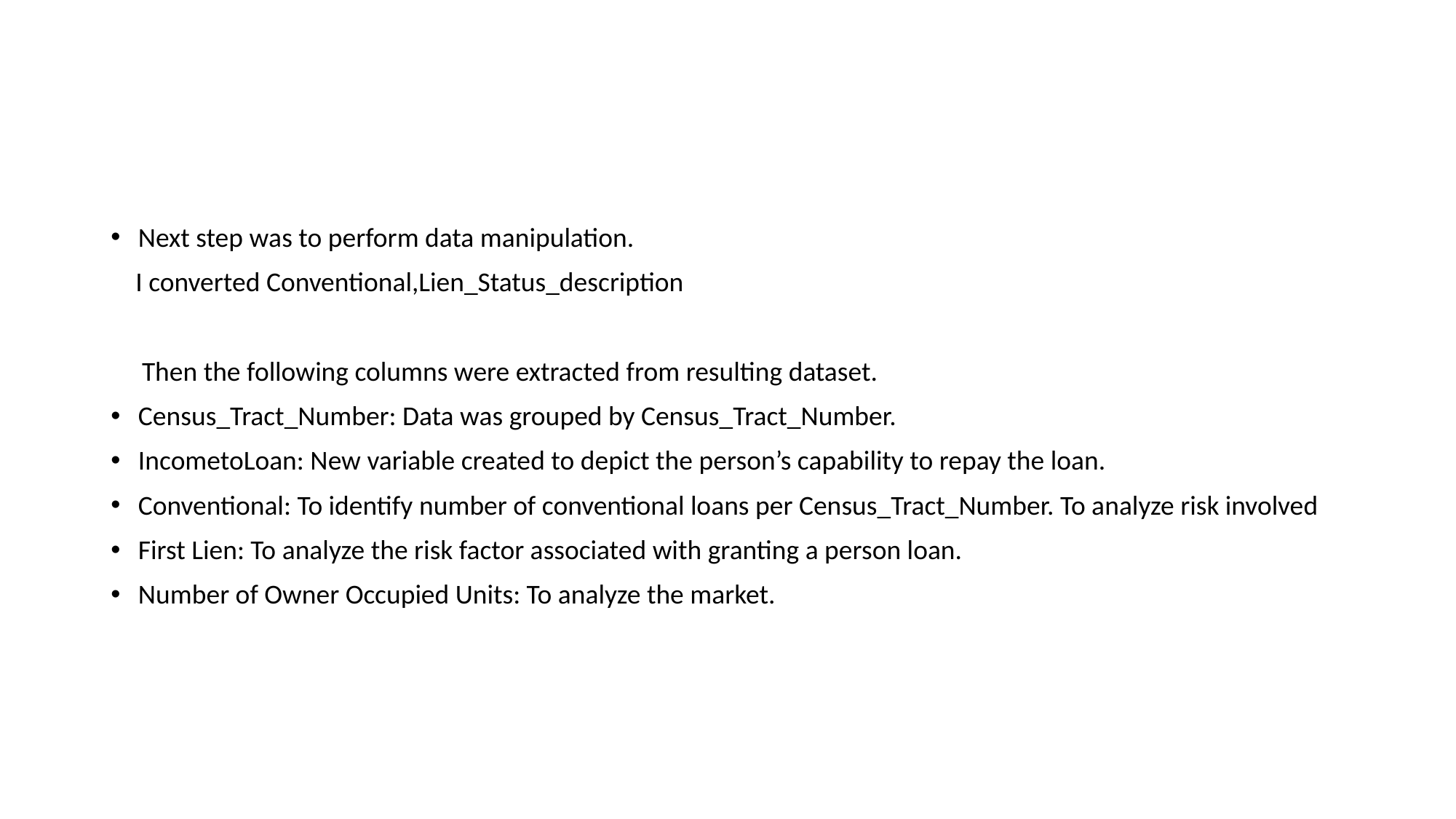

#
Next step was to perform data manipulation.
    I converted Conventional,Lien_Status_description

     Then the following columns were extracted from resulting dataset.
Census_Tract_Number: Data was grouped by Census_Tract_Number.
IncometoLoan: New variable created to depict the person’s capability to repay the loan.
Conventional: To identify number of conventional loans per Census_Tract_Number. To analyze risk involved
First Lien: To analyze the risk factor associated with granting a person loan.
Number of Owner Occupied Units: To analyze the market.